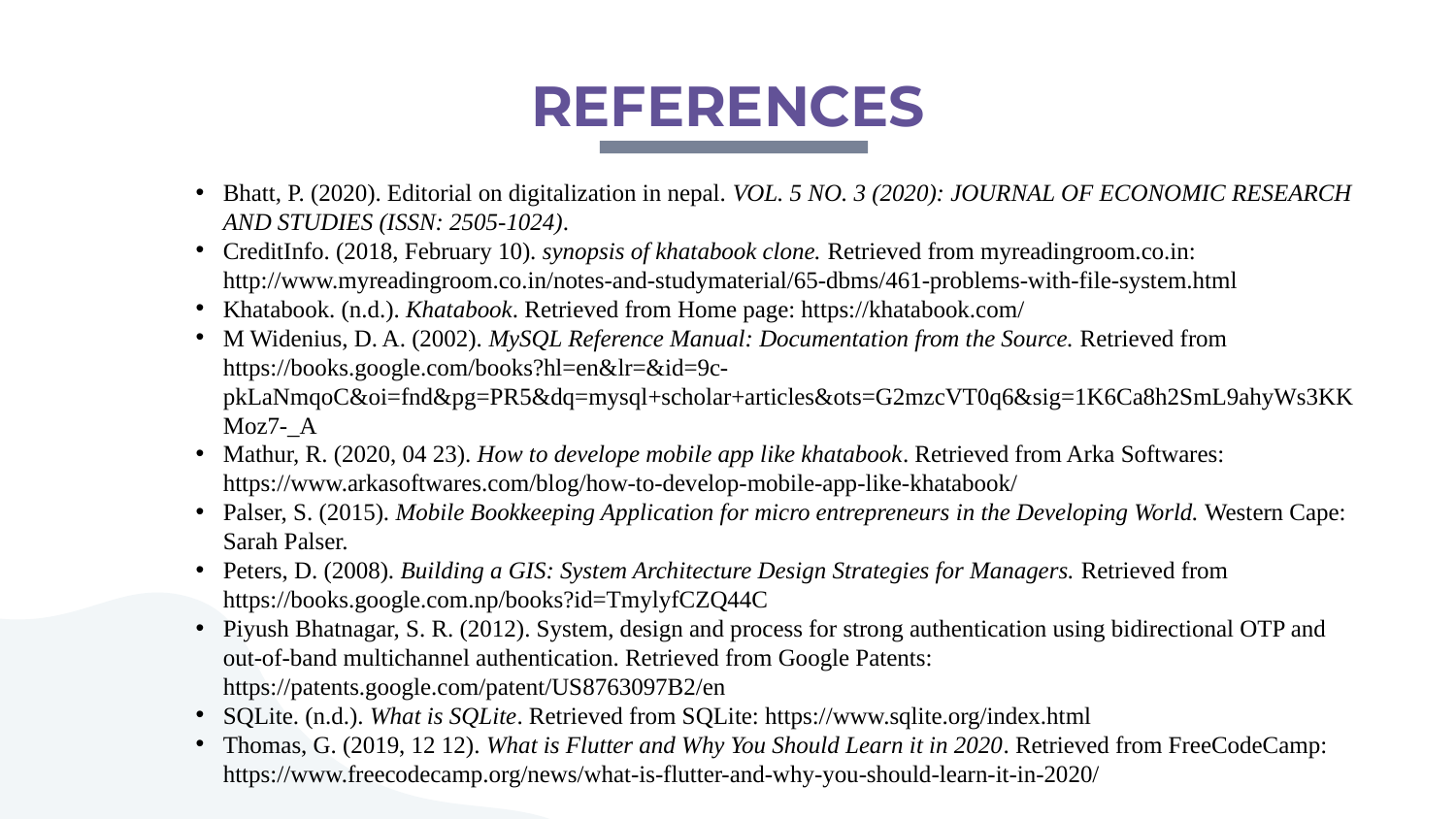

# REFERENCES

Bhatt, P. (2020). Editorial on digitalization in nepal. VOL. 5 NO. 3 (2020): JOURNAL OF ECONOMIC RESEARCH AND STUDIES (ISSN: 2505-1024).
CreditInfo. (2018, February 10). synopsis of khatabook clone. Retrieved from myreadingroom.co.in: http://www.myreadingroom.co.in/notes-and-studymaterial/65-dbms/461-problems-with-file-system.html
Khatabook. (n.d.). Khatabook. Retrieved from Home page: https://khatabook.com/
M Widenius, D. A. (2002). MySQL Reference Manual: Documentation from the Source. Retrieved from https://books.google.com/books?hl=en&lr=&id=9c-pkLaNmqoC&oi=fnd&pg=PR5&dq=mysql+scholar+articles&ots=G2mzcVT0q6&sig=1K6Ca8h2SmL9ahyWs3KKMoz7-_A
Mathur, R. (2020, 04 23). How to develope mobile app like khatabook. Retrieved from Arka Softwares: https://www.arkasoftwares.com/blog/how-to-develop-mobile-app-like-khatabook/
Palser, S. (2015). Mobile Bookkeeping Application for micro entrepreneurs in the Developing World. Western Cape: Sarah Palser.
Peters, D. (2008). Building a GIS: System Architecture Design Strategies for Managers. Retrieved from https://books.google.com.np/books?id=TmylyfCZQ44C
Piyush Bhatnagar, S. R. (2012). System, design and process for strong authentication using bidirectional OTP and out-of-band multichannel authentication. Retrieved from Google Patents: https://patents.google.com/patent/US8763097B2/en
SQLite. (n.d.). What is SQLite. Retrieved from SQLite: https://www.sqlite.org/index.html
Thomas, G. (2019, 12 12). What is Flutter and Why You Should Learn it in 2020. Retrieved from FreeCodeCamp: https://www.freecodecamp.org/news/what-is-flutter-and-why-you-should-learn-it-in-2020/